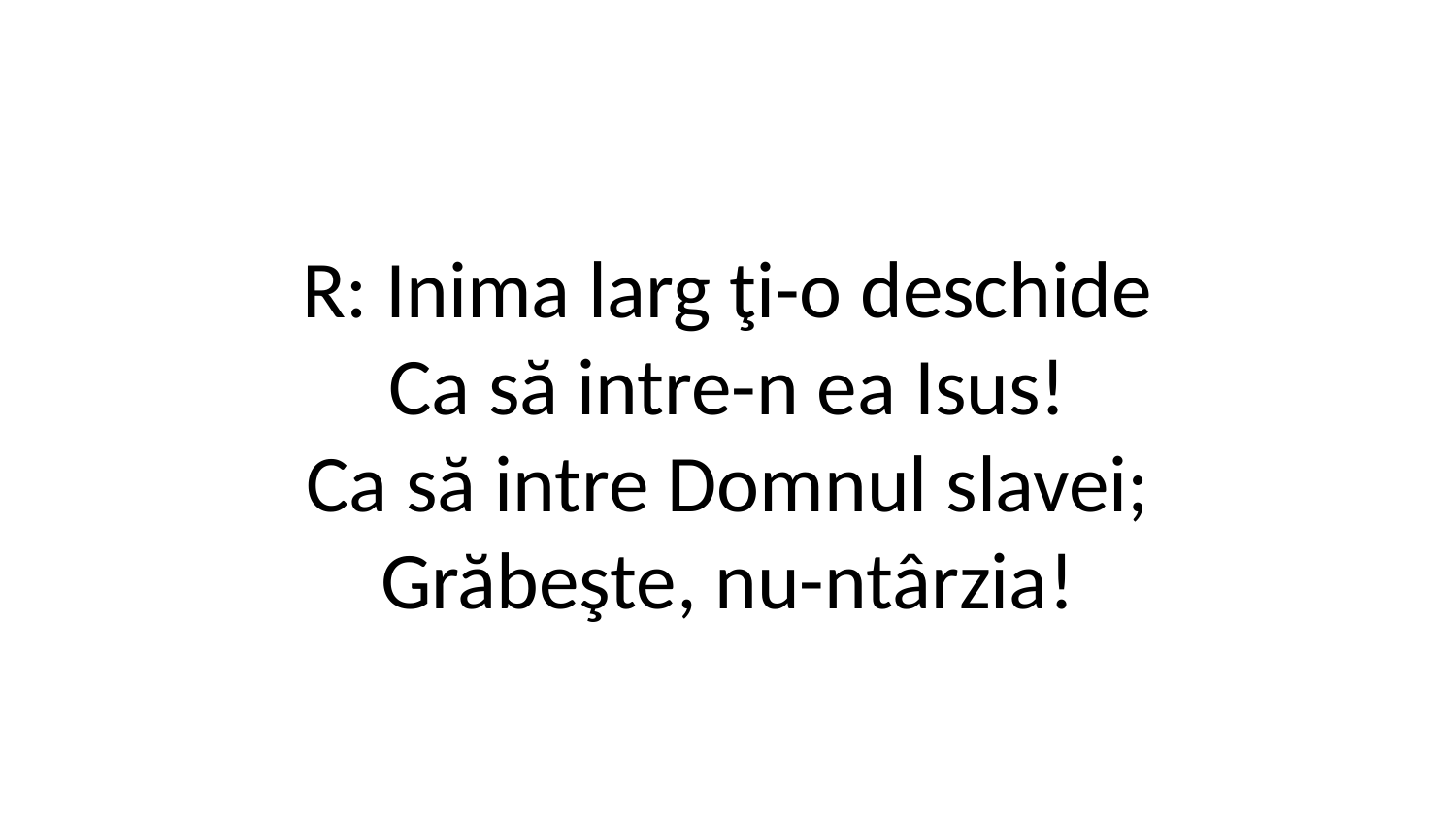

R: Inima larg ţi-o deschide
Ca să intre-n ea Isus!
Ca să intre Domnul slavei;
Grăbeşte, nu-ntârzia!